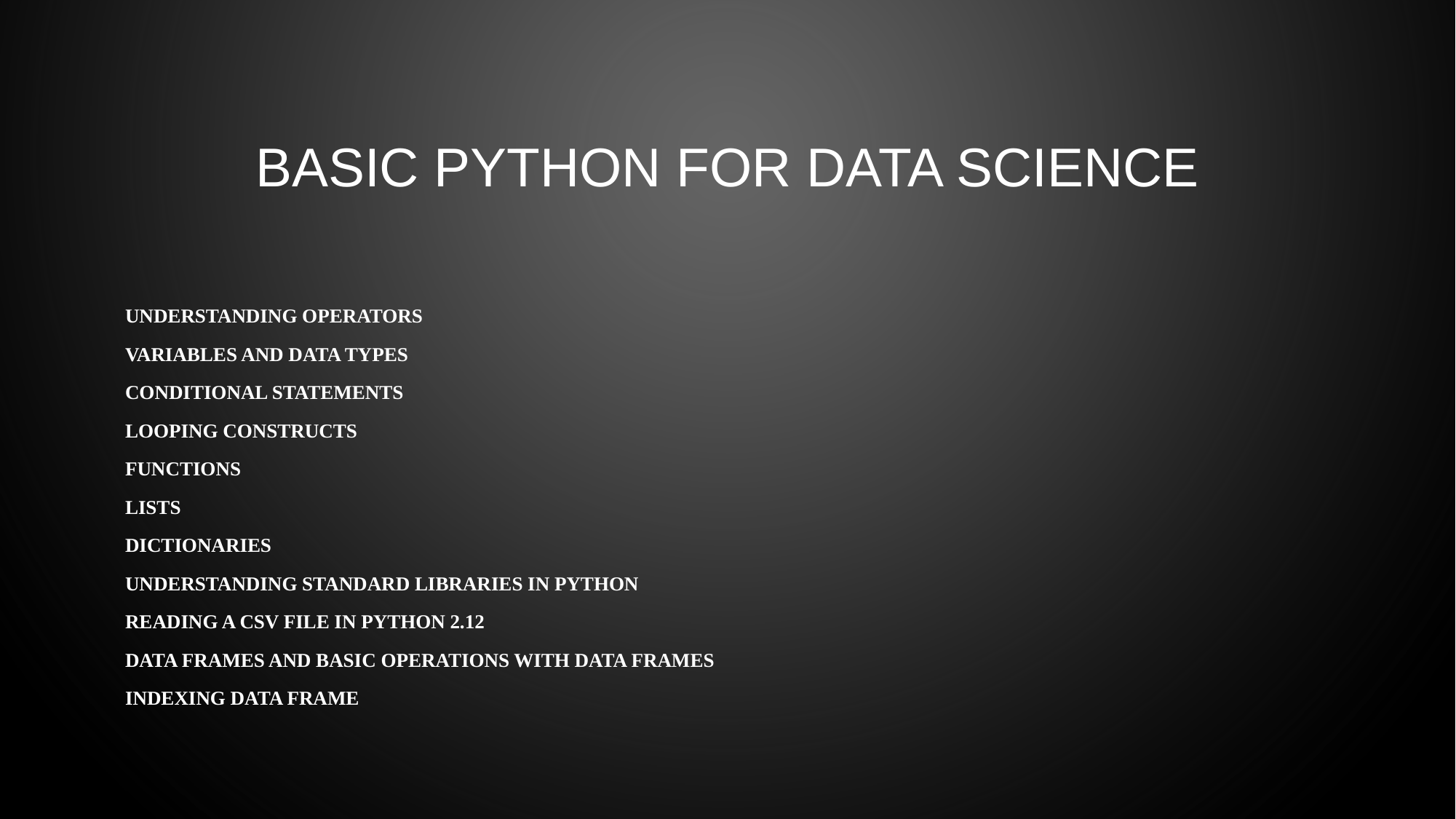

# Basic python for data science
Understanding Operators
Variables and Data Types
Conditional Statements
Looping Constructs
Functions
Lists
Dictionaries
Understanding Standard Libraries in Python
Reading a CSV File in Python 2.12
Data Frames and basic operations with Data Frames
Indexing Data Frame